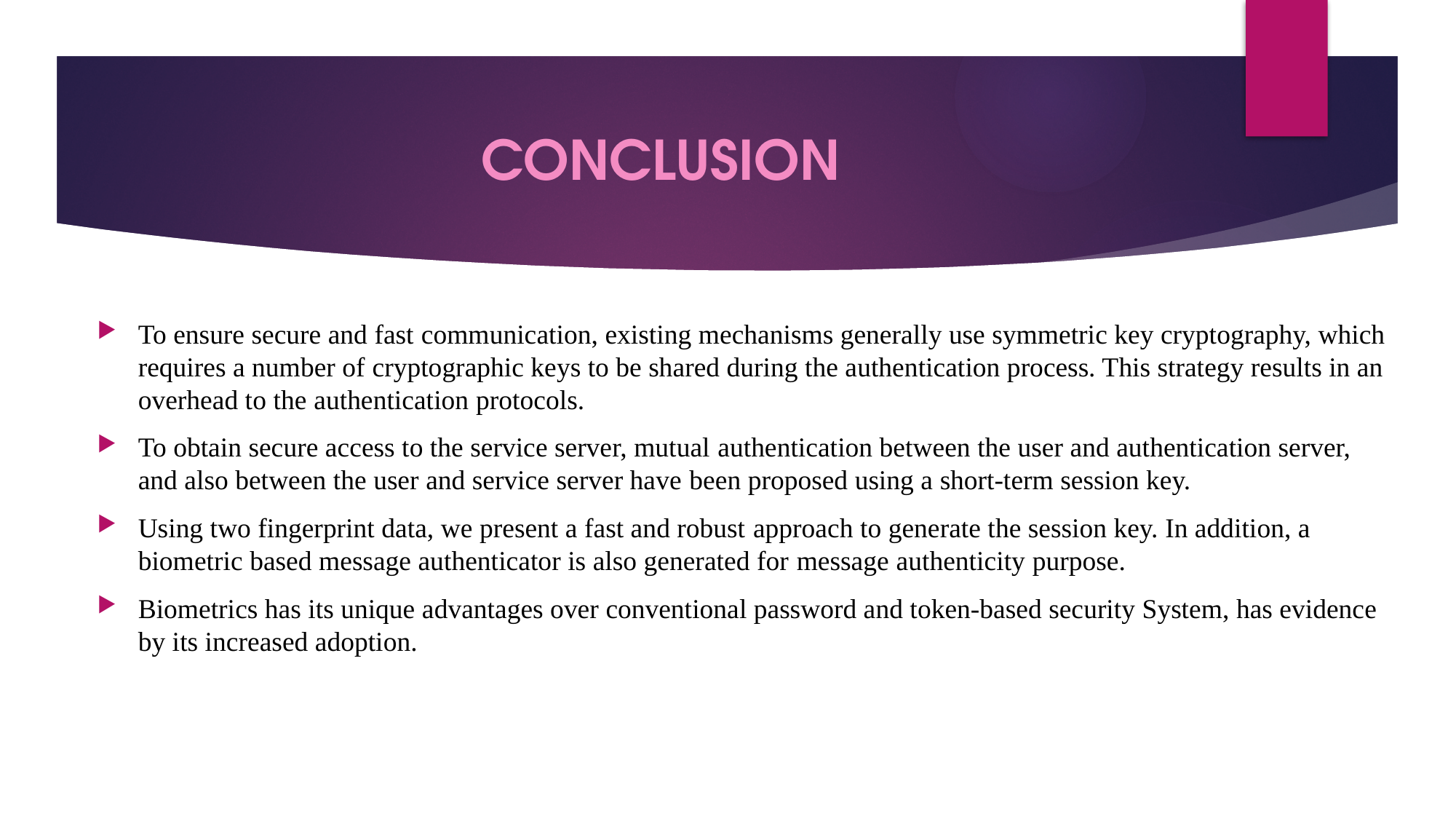

# CONCLUSION
To ensure secure and fast communication, existing mechanisms generally use symmetric key cryptography, which requires a number of cryptographic keys to be shared during the authentication process. This strategy results in an overhead to the authentication protocols.
To obtain secure access to the service server, mutual authentication between the user and authentication server, and also between the user and service server have been proposed using a short-term session key.
Using two fingerprint data, we present a fast and robust approach to generate the session key. In addition, a biometric based message authenticator is also generated for message authenticity purpose.
Biometrics has its unique advantages over conventional password and token-based security System, has evidence by its increased adoption.